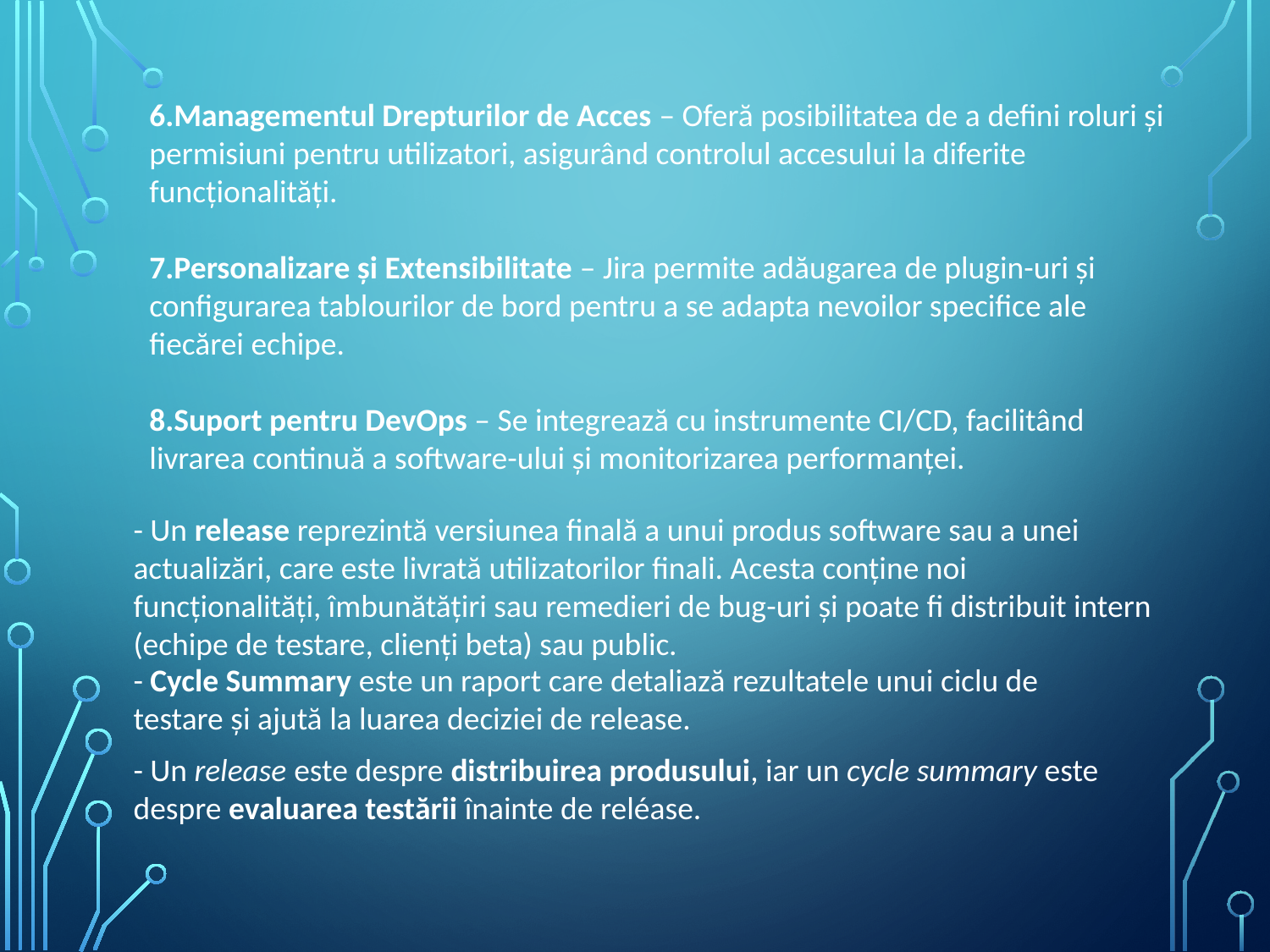

6.Managementul Drepturilor de Acces – Oferă posibilitatea de a defini roluri și permisiuni pentru utilizatori, asigurând controlul accesului la diferite funcționalități.

7.Personalizare și Extensibilitate – Jira permite adăugarea de plugin-uri și configurarea tablourilor de bord pentru a se adapta nevoilor specifice ale fiecărei echipe.

8.Suport pentru DevOps – Se integrează cu instrumente CI/CD, facilitând livrarea continuă a software-ului și monitorizarea performanței.
- Un release reprezintă versiunea finală a unui produs software sau a unei actualizări, care este livrată utilizatorilor finali. Acesta conține noi funcționalități, îmbunătățiri sau remedieri de bug-uri și poate fi distribuit intern (echipe de testare, clienți beta) sau public.
- Cycle Summary este un raport care detaliază rezultatele unui ciclu de testare și ajută la luarea deciziei de release.
- Un release este despre distribuirea produsului, iar un cycle summary este despre evaluarea testării înainte de reléase.